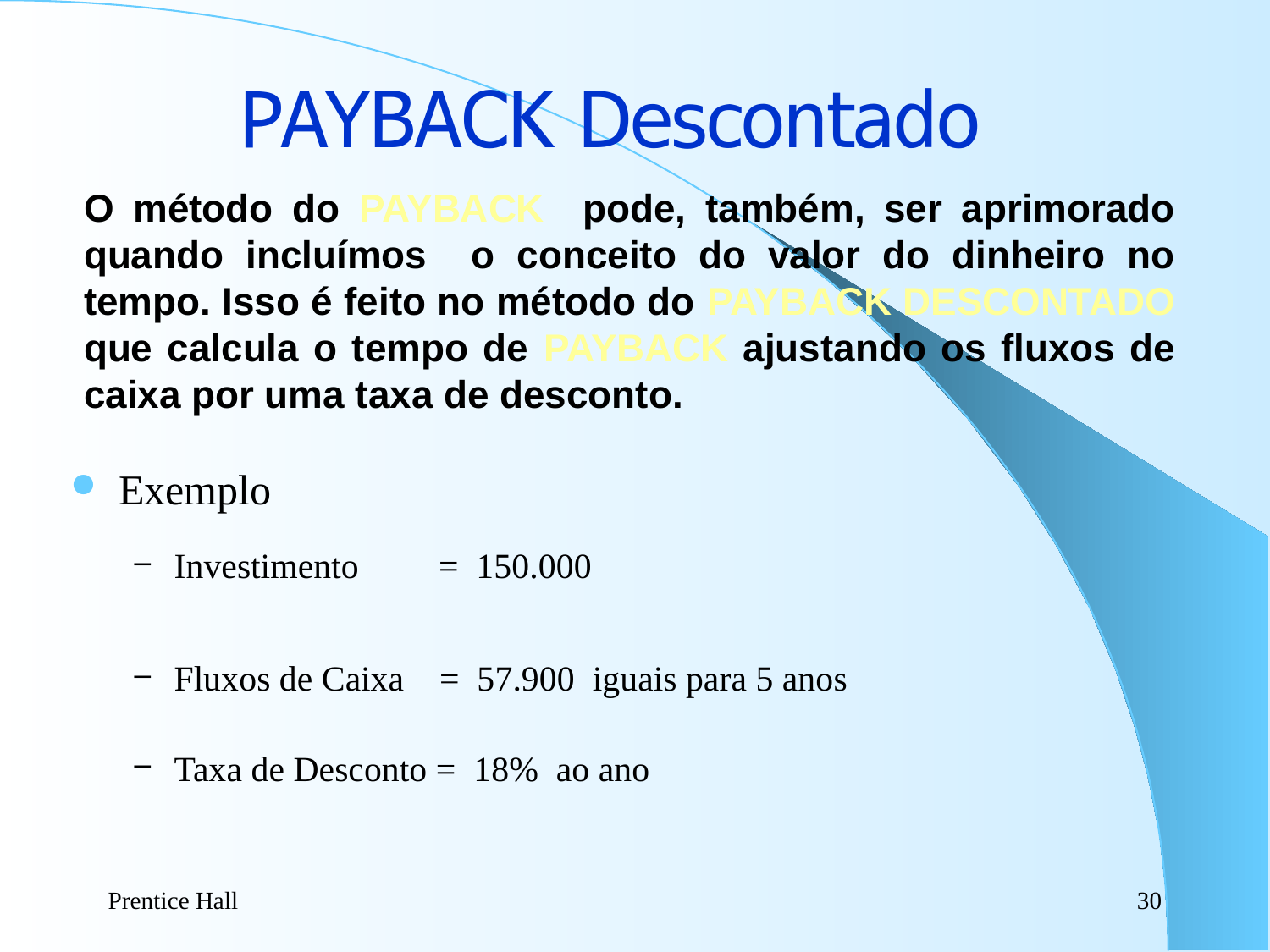

# PAYBACK Descontado
O método do PAYBACK  pode, também, ser aprimorado quando incluímos  o conceito do valor do dinheiro no tempo. Isso é feito no método do PAYBACK DESCONTADO que calcula o tempo de PAYBACK ajustando os fluxos de caixa por uma taxa de desconto.

Exemplo

Investimento         =  150.000

Fluxos de Caixa    =  57.900  iguais para 5 anos

Taxa de Desconto =  18%  ao ano
Prentice Hall
30